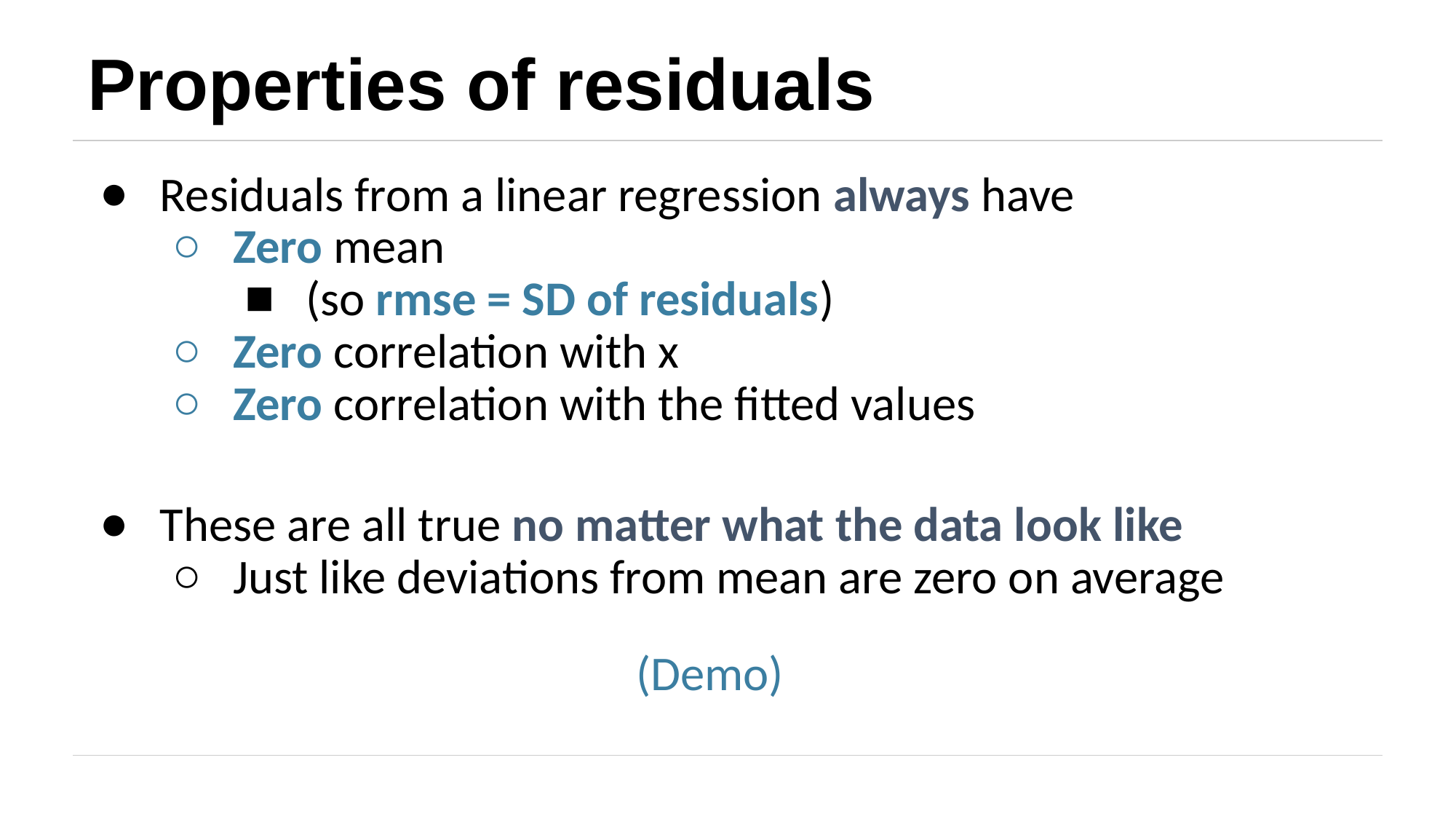

# Properties of residuals
Residuals from a linear regression always have
Zero mean
(so rmse = SD of residuals)
Zero correlation with x
Zero correlation with the fitted values

These are all true no matter what the data look like
Just like deviations from mean are zero on average
(Demo)